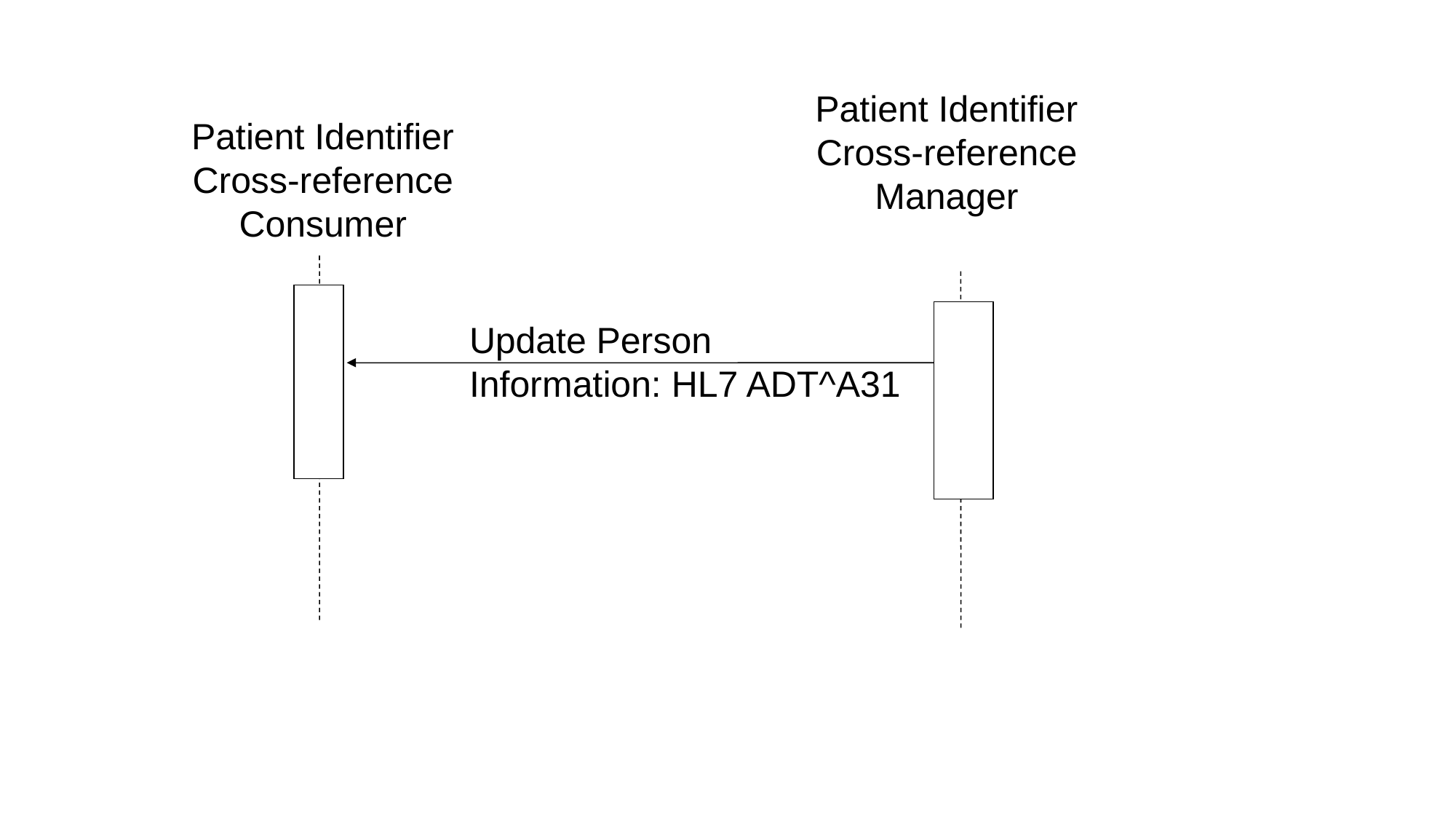

Patient Identifier Cross-reference Manager
Patient Identifier Cross-reference Consumer

Update Person Information: HL7 ADT^A31